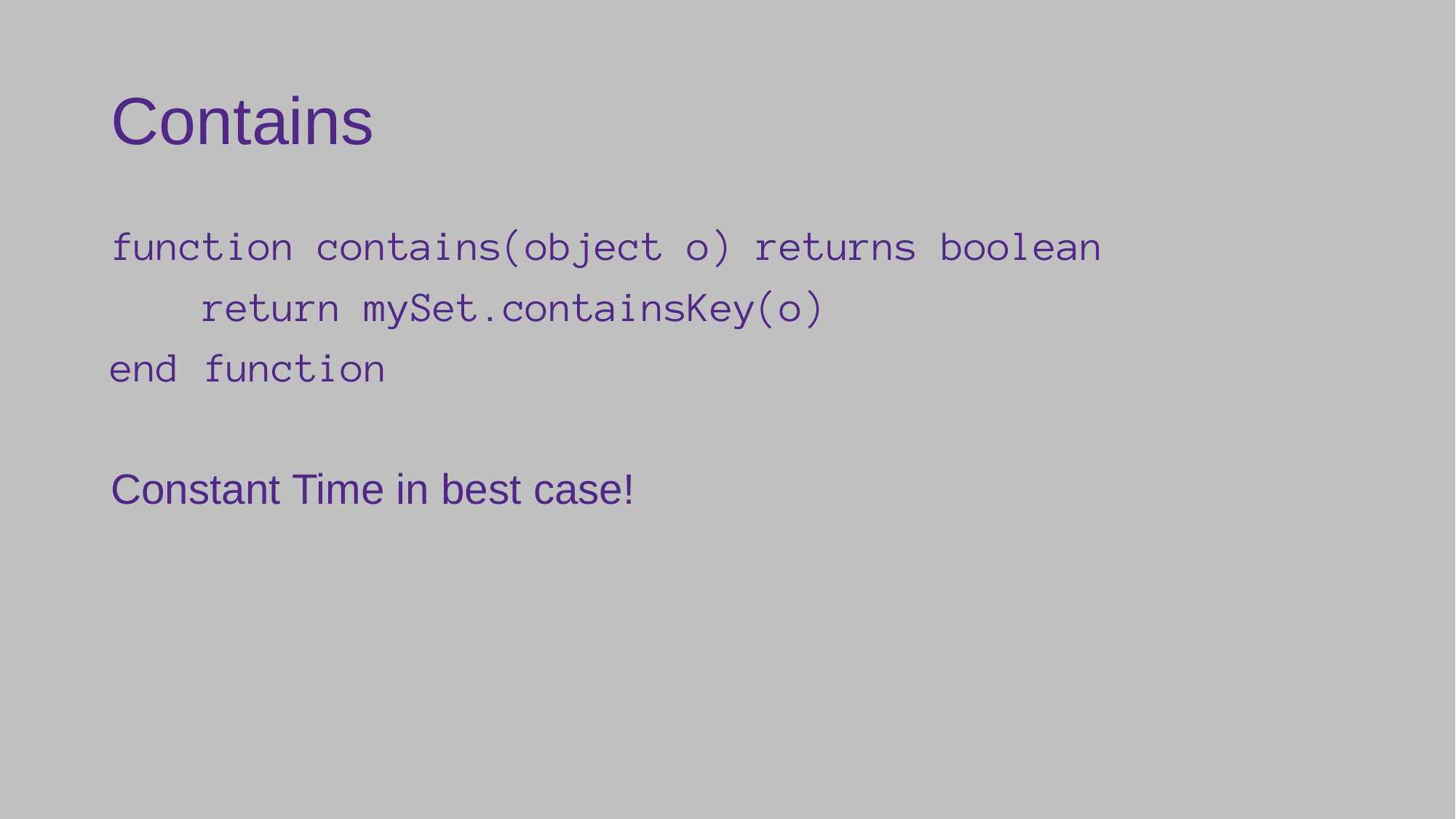

# Contains
function contains(object o) returns boolean
    return mySet.containsKey(o)
end function

Constant Time in best case!